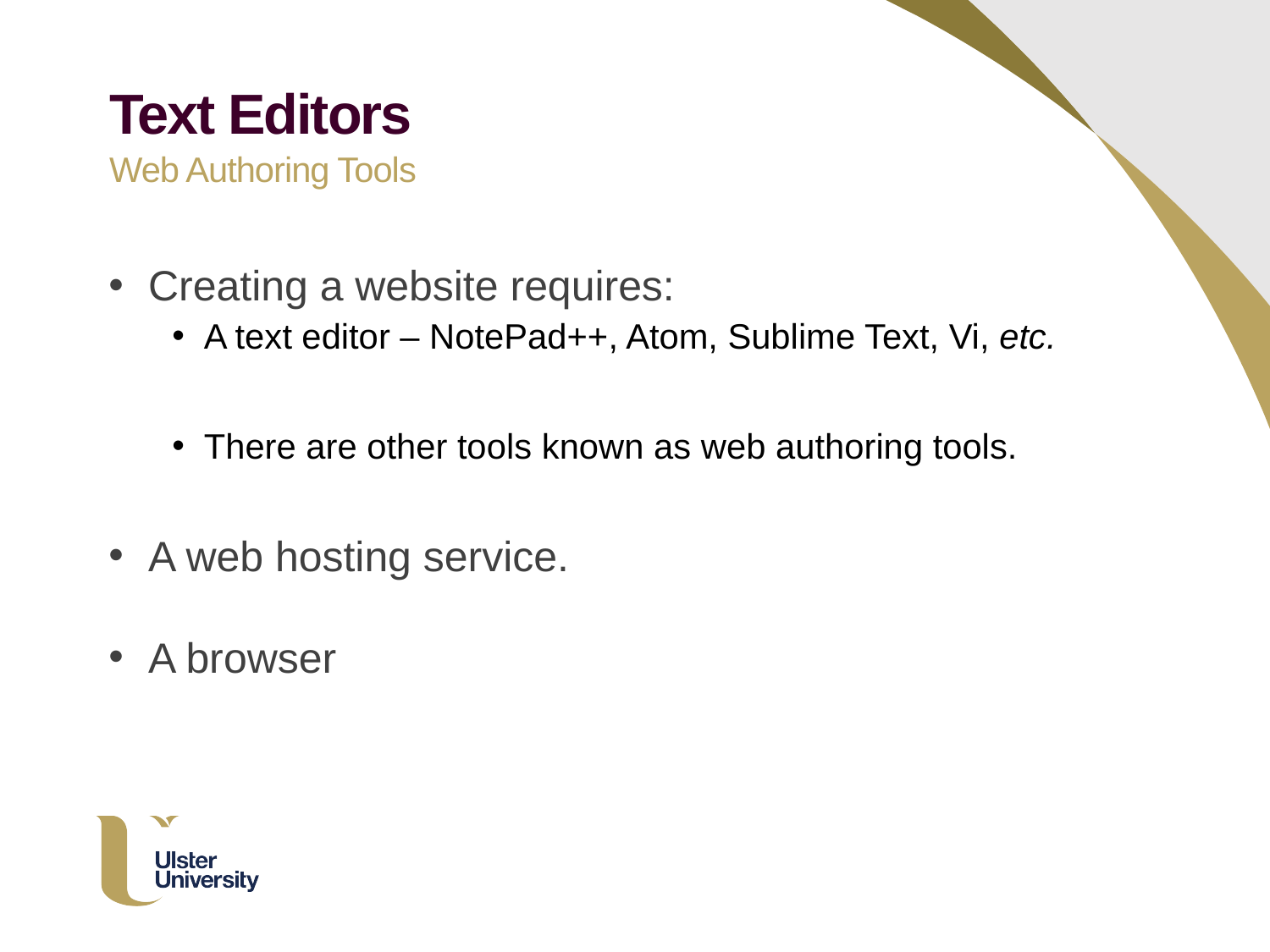

Text Editors
Web Authoring Tools
Creating a website requires:
A text editor – NotePad++, Atom, Sublime Text, Vi, etc.

There are other tools known as web authoring tools.

A web hosting service.

A browser